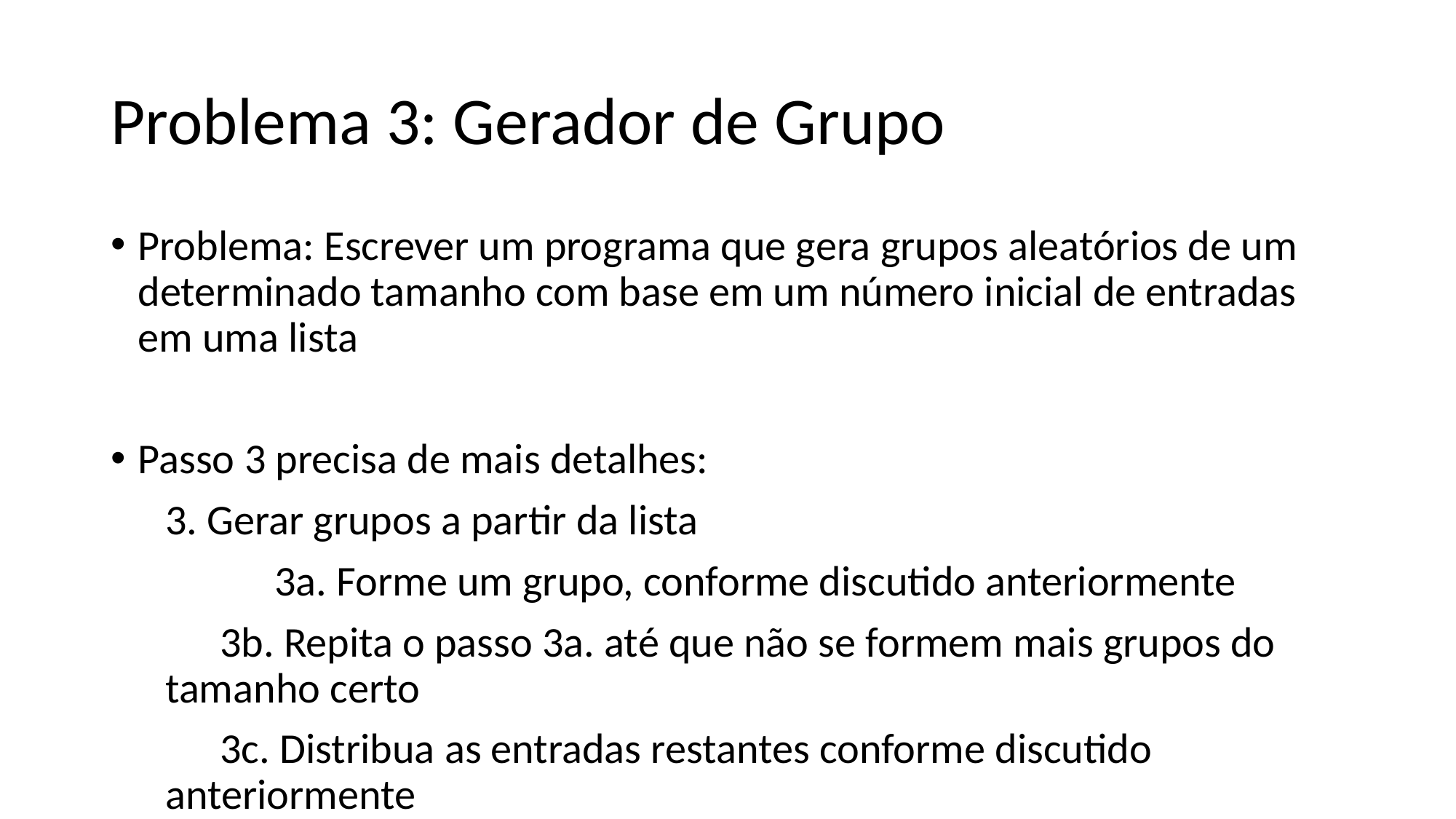

# Problema 3: Gerador de Grupo
Problema: Escrever um programa que gera grupos aleatórios de um determinado tamanho com base em um número inicial de entradas em uma lista

Passo 3 precisa de mais detalhes:
3. Gerar grupos a partir da lista
	3a. Forme um grupo, conforme discutido anteriormente
3b. Repita o passo 3a. até que não se formem mais grupos do tamanho certo
3c. Distribua as entradas restantes conforme discutido anteriormente